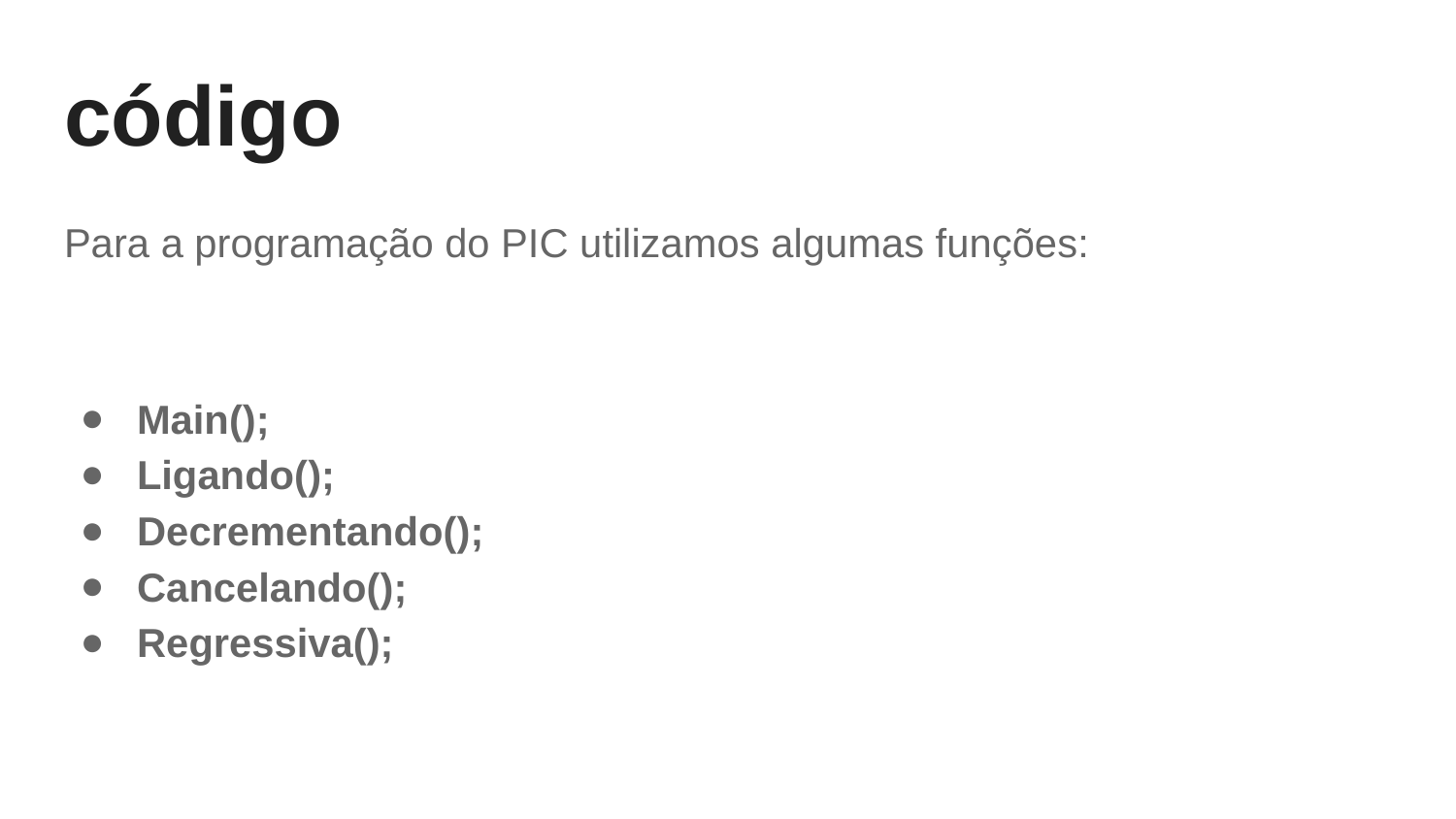

# código
Para a programação do PIC utilizamos algumas funções:

Main();
Ligando();
Decrementando();
Cancelando();
Regressiva();